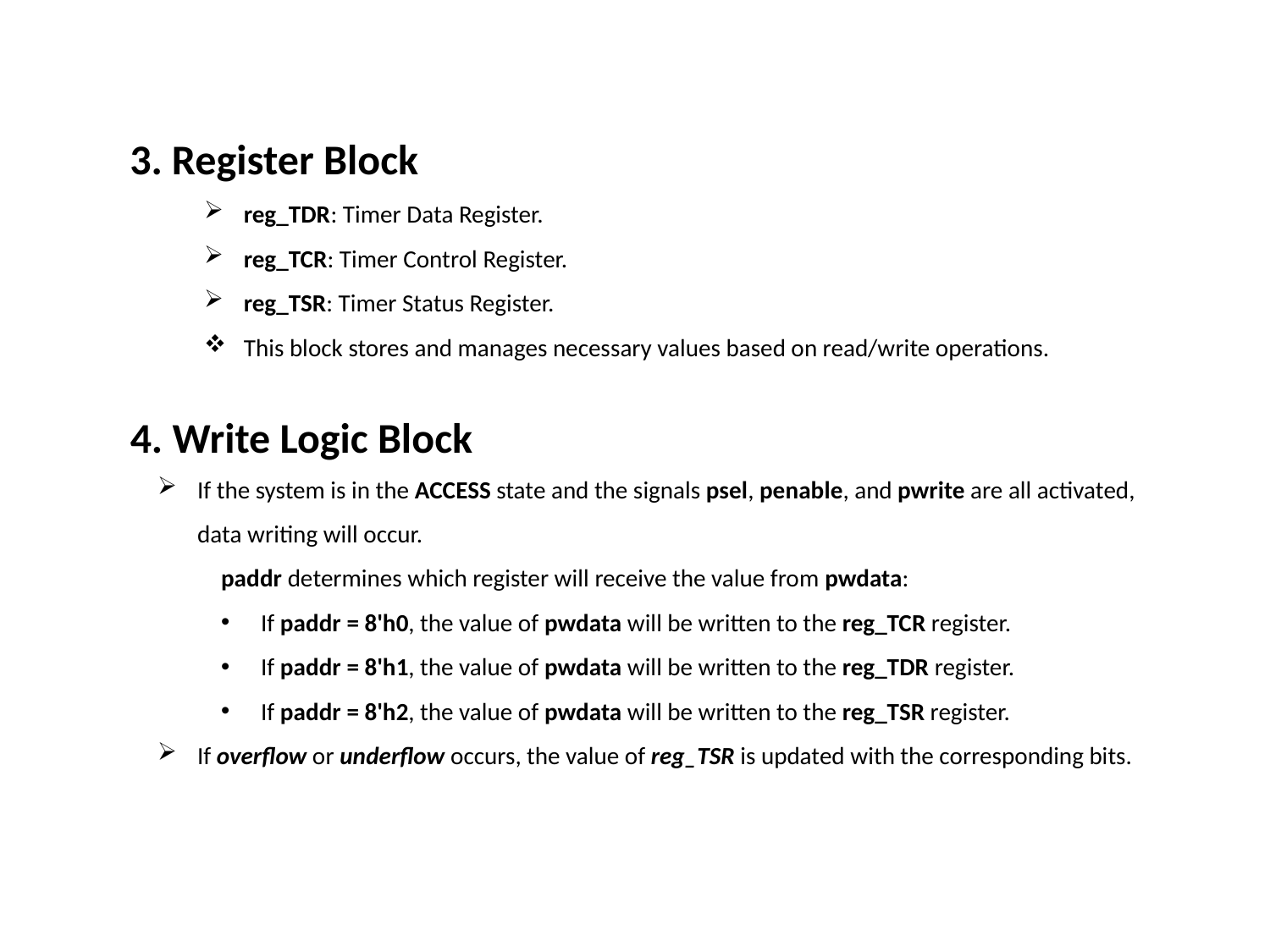

3. Register Block
reg_TDR: Timer Data Register.
reg_TCR: Timer Control Register.
reg_TSR: Timer Status Register.
This block stores and manages necessary values based on read/write operations.

4. Write Logic Block

If the system is in the ACCESS state and the signals psel, penable, and pwrite are all activated, data writing will occur.
paddr determines which register will receive the value from pwdata:
If paddr = 8'h0, the value of pwdata will be written to the reg_TCR register.
If paddr = 8'h1, the value of pwdata will be written to the reg_TDR register.
If paddr = 8'h2, the value of pwdata will be written to the reg_TSR register.
If overflow or underflow occurs, the value of reg_TSR is updated with the corresponding bits.